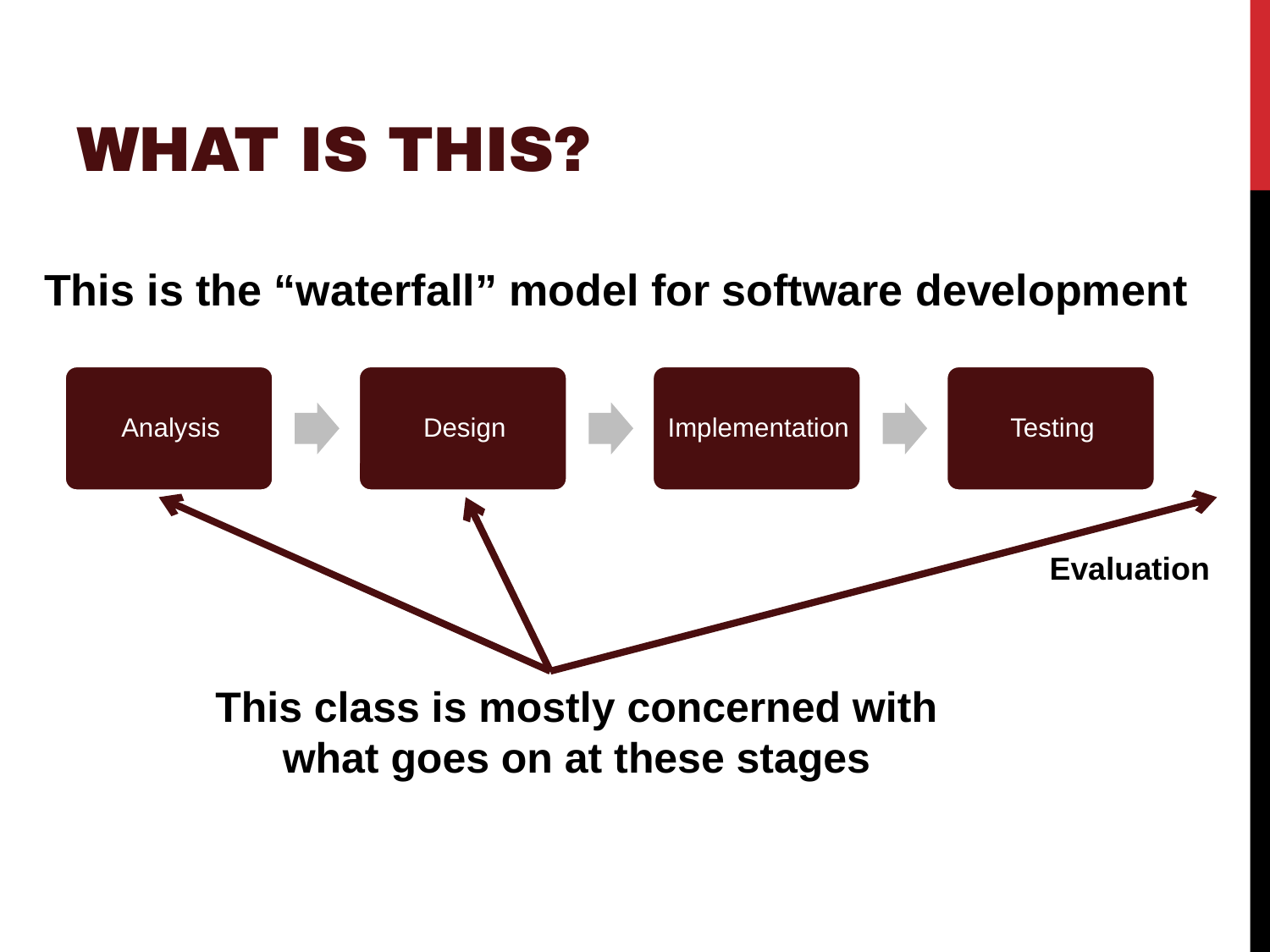

# What is this?
Analysis

Design

Implementation

Testing
This is the “waterfall” model for software development
Evaluation
This class is mostly concerned with what goes on at these stages